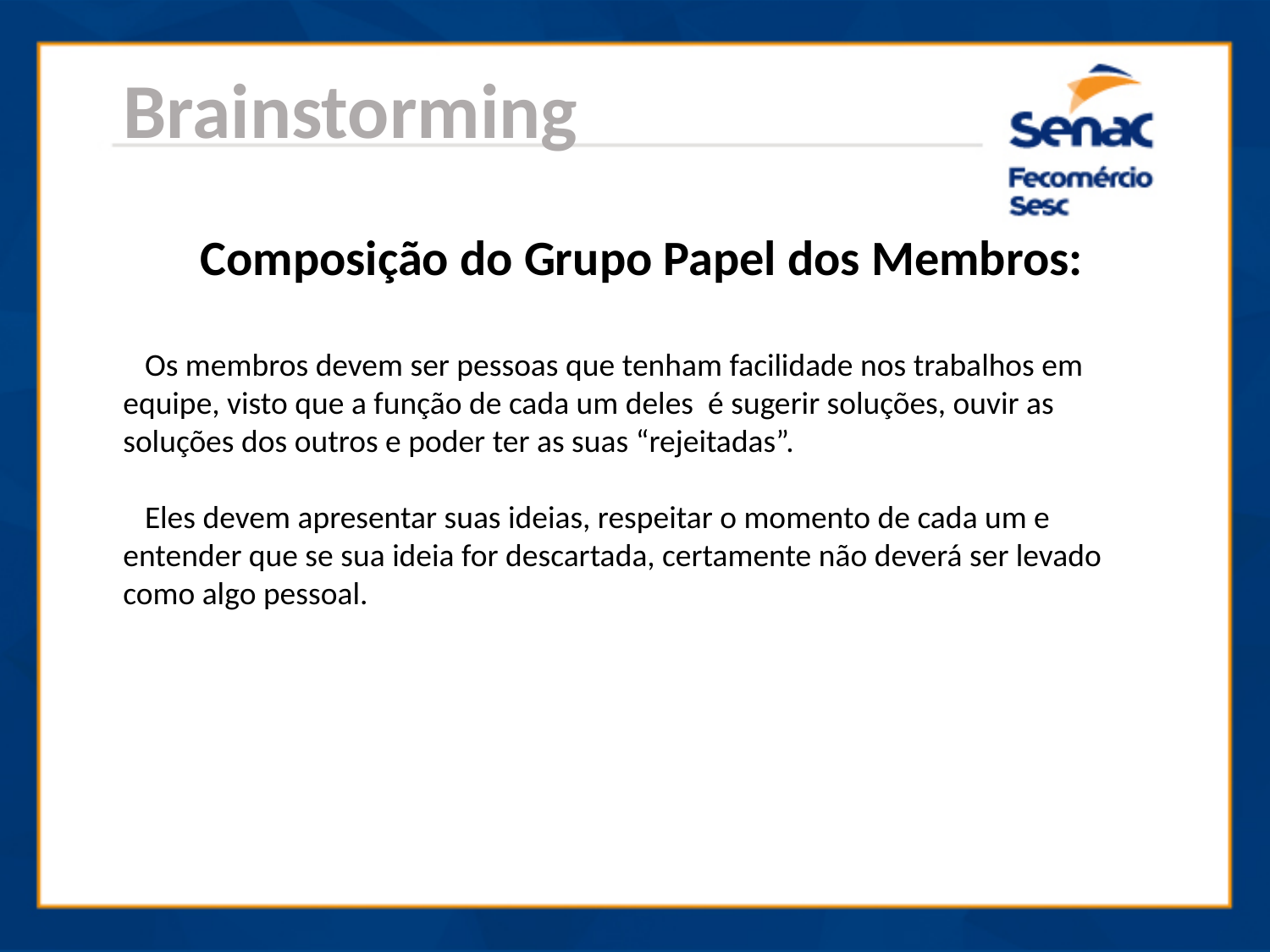

Brainstorming
 Composição do Grupo Papel dos Membros:

   Os membros devem ser pessoas que tenham facilidade nos trabalhos em equipe, visto que a função de cada um deles  é sugerir soluções, ouvir as soluções dos outros e poder ter as suas “rejeitadas”.

   Eles devem apresentar suas ideias, respeitar o momento de cada um e entender que se sua ideia for descartada, certamente não deverá ser levado como algo pessoal.